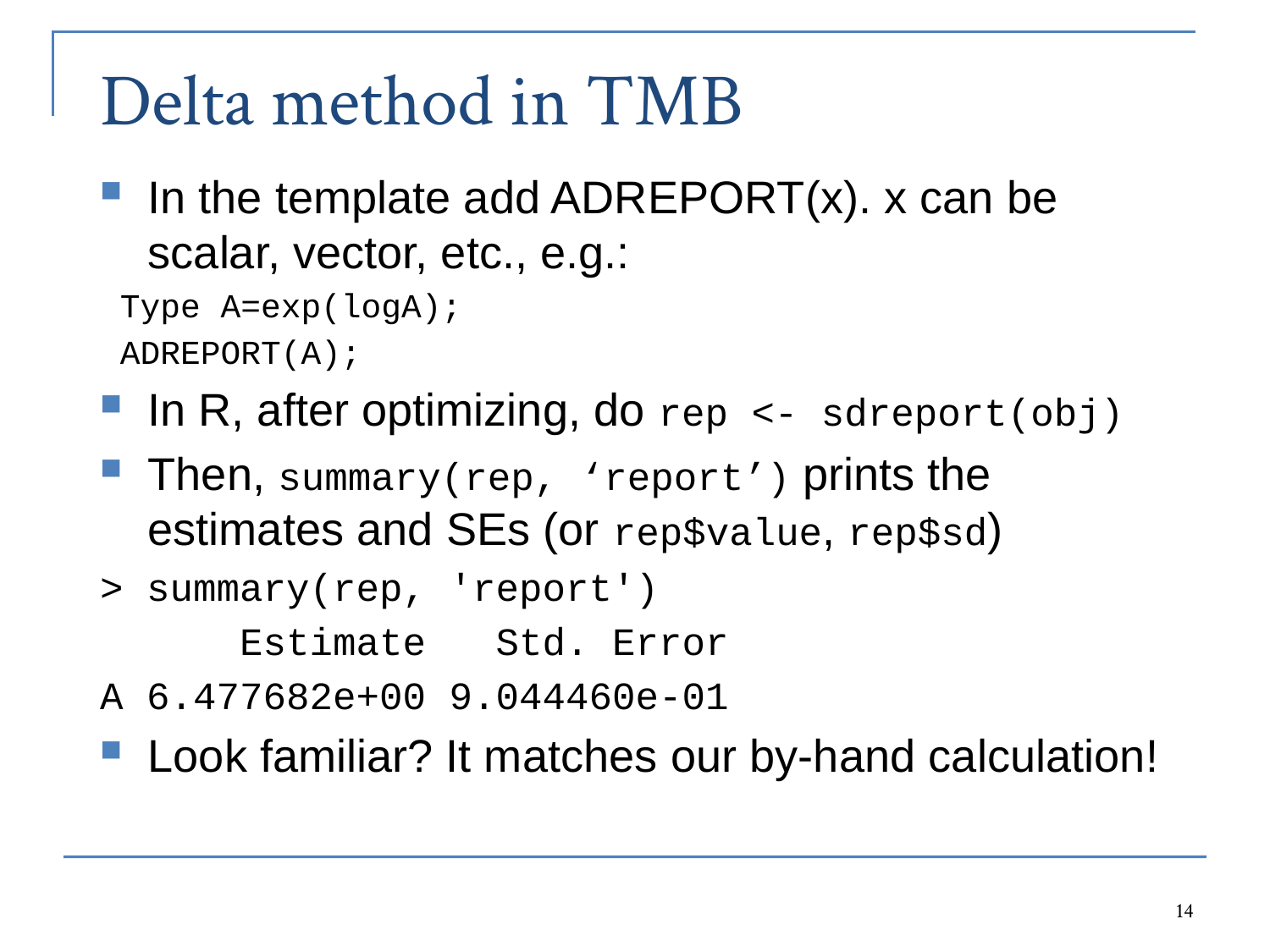

# Delta method in TMB
In the template add ADREPORT(x). x can be scalar, vector, etc., e.g.:
 Type A=exp(logA);
 ADREPORT(A);
In R, after optimizing, do rep <- sdreport(obj)
Then, summary(rep, ‘report’) prints the estimates and SEs (or rep$value, rep$sd)
> summary(rep, 'report')
      Estimate   Std. Error
A 6.477682e+00 9.044460e-01
Look familiar? It matches our by-hand calculation!

14